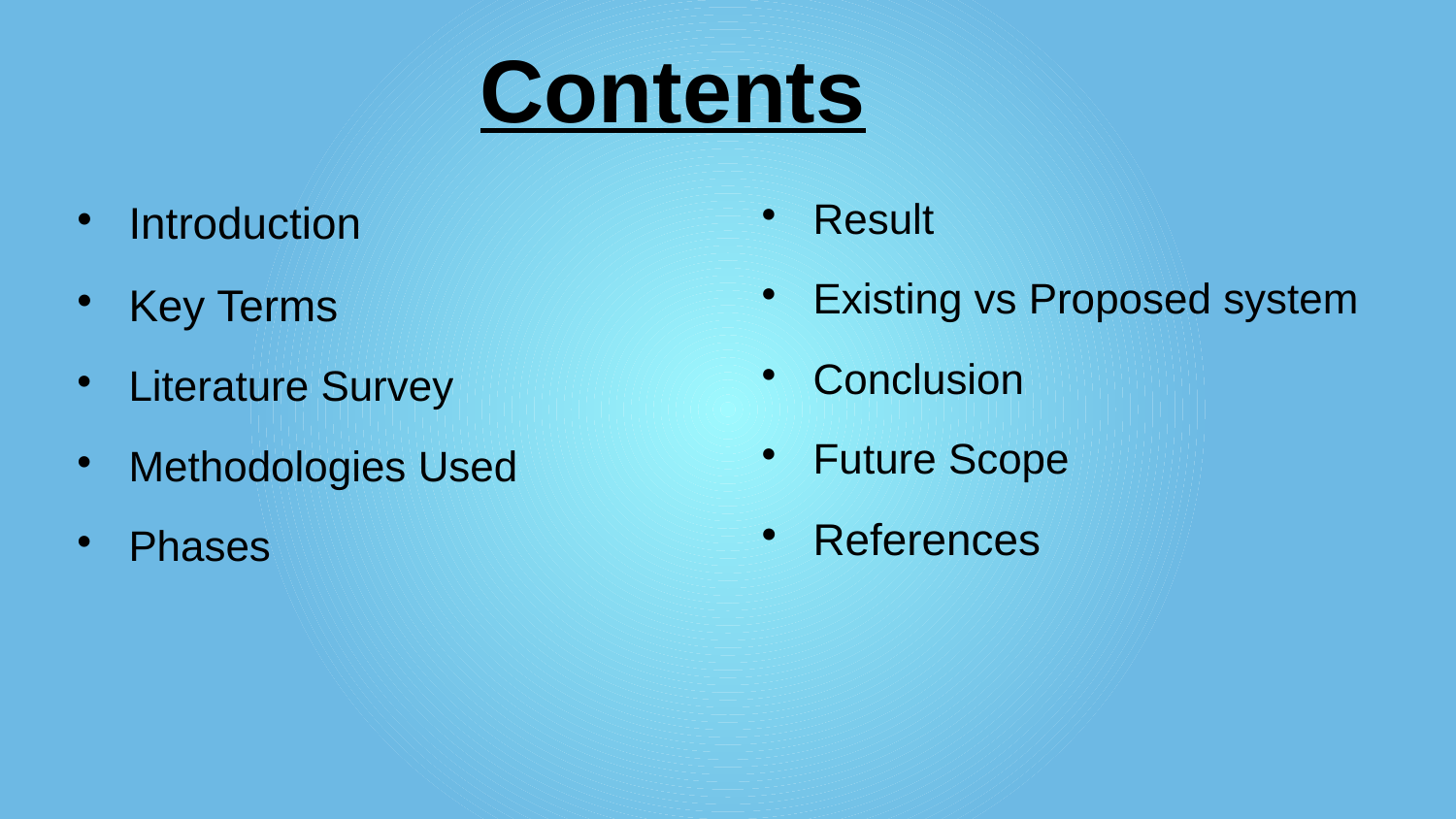

Contents
Result
Existing vs Proposed system
Conclusion
Future Scope
References
Introduction
Key Terms
Literature Survey
Methodologies Used
Phases